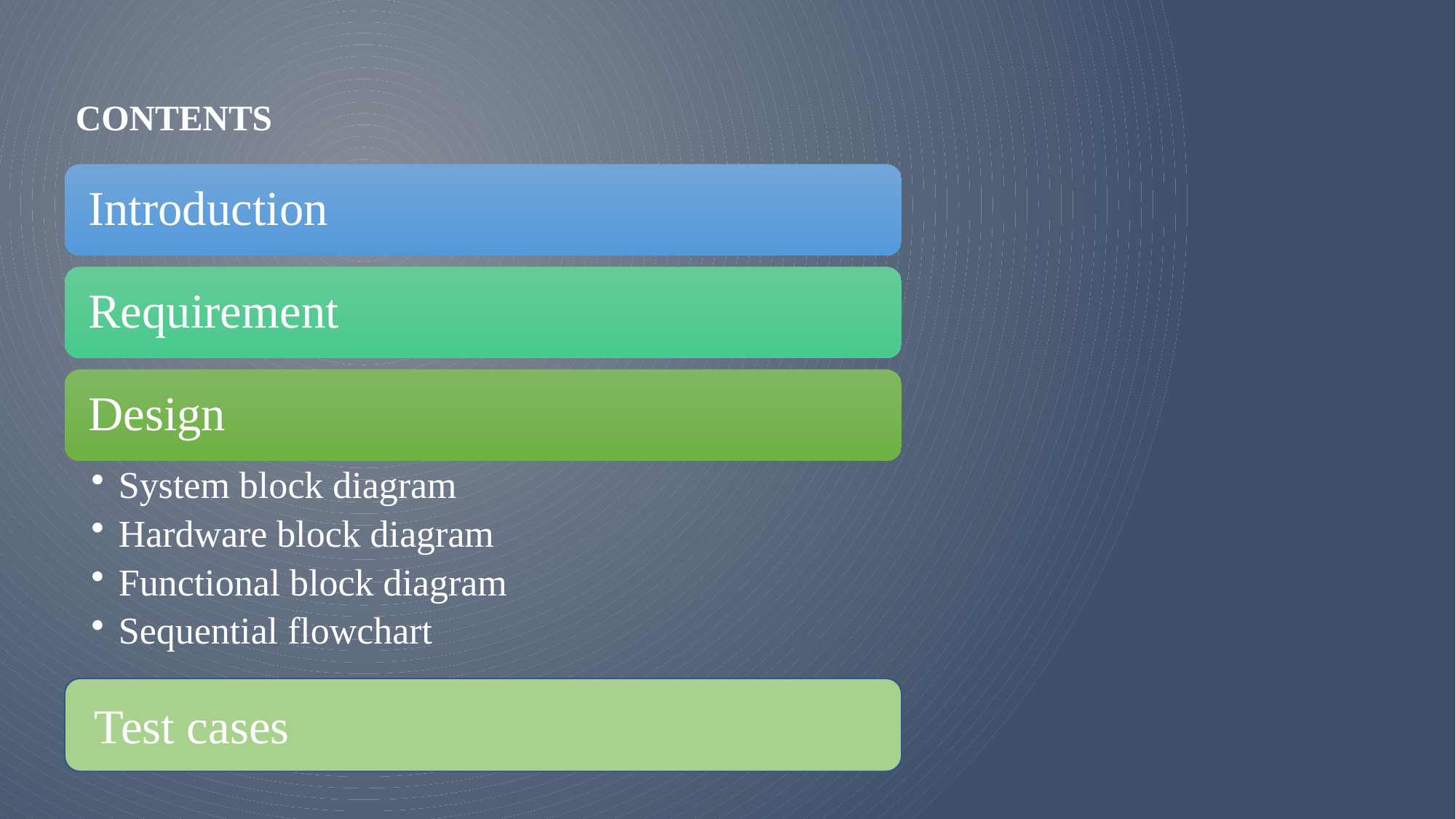

# CONTENTS
Introduction
Requirement
Design
System block diagram
Hardware block diagram
Functional block diagram
Sequential flowchart

Test cases